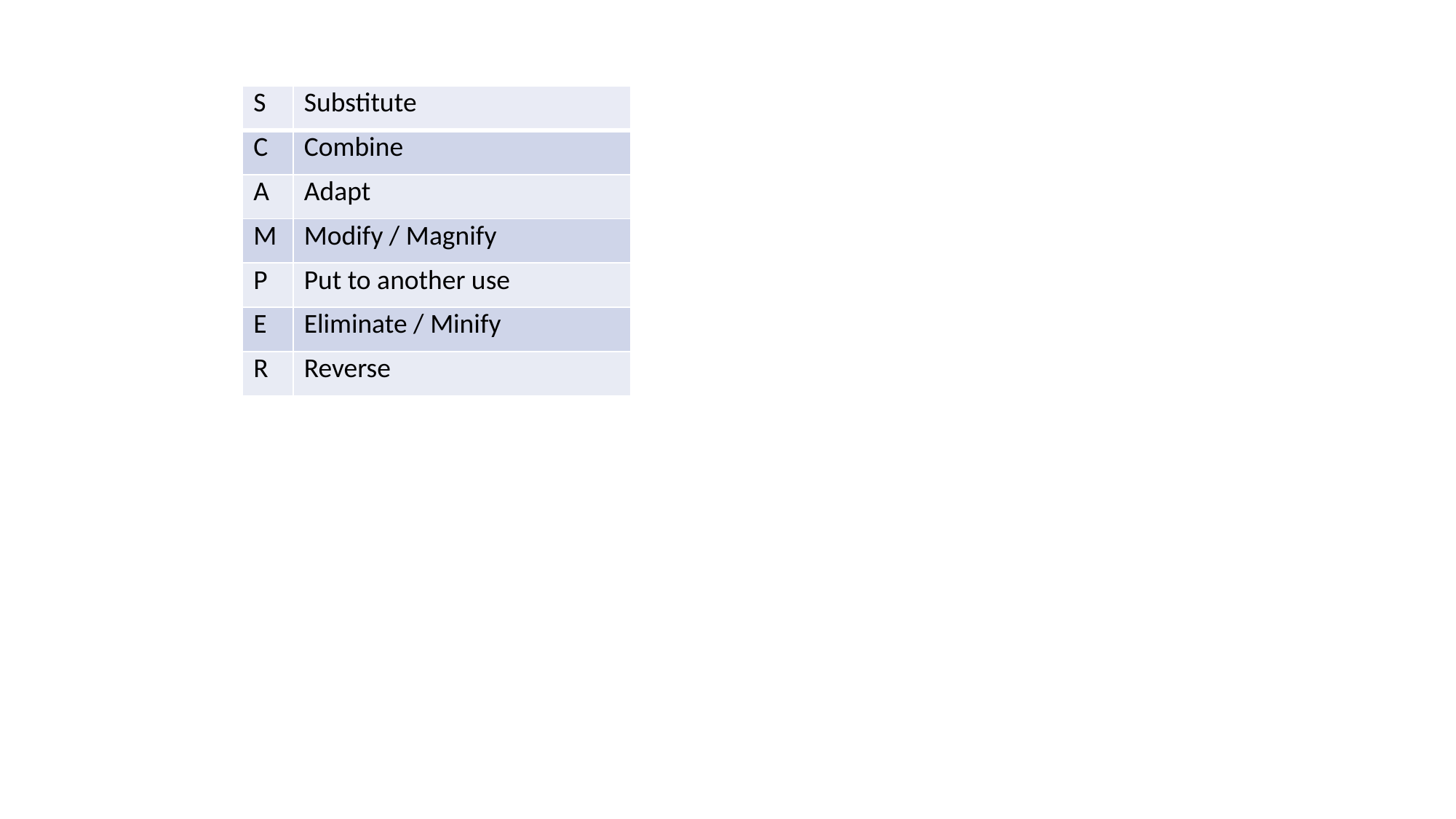

| S | Substitute |
| --- | --- |
| C | Combine |
| A | Adapt |
| M | Modify / Magnify |
| P | Put to another use |
| E | Eliminate / Minify |
| R | Reverse |